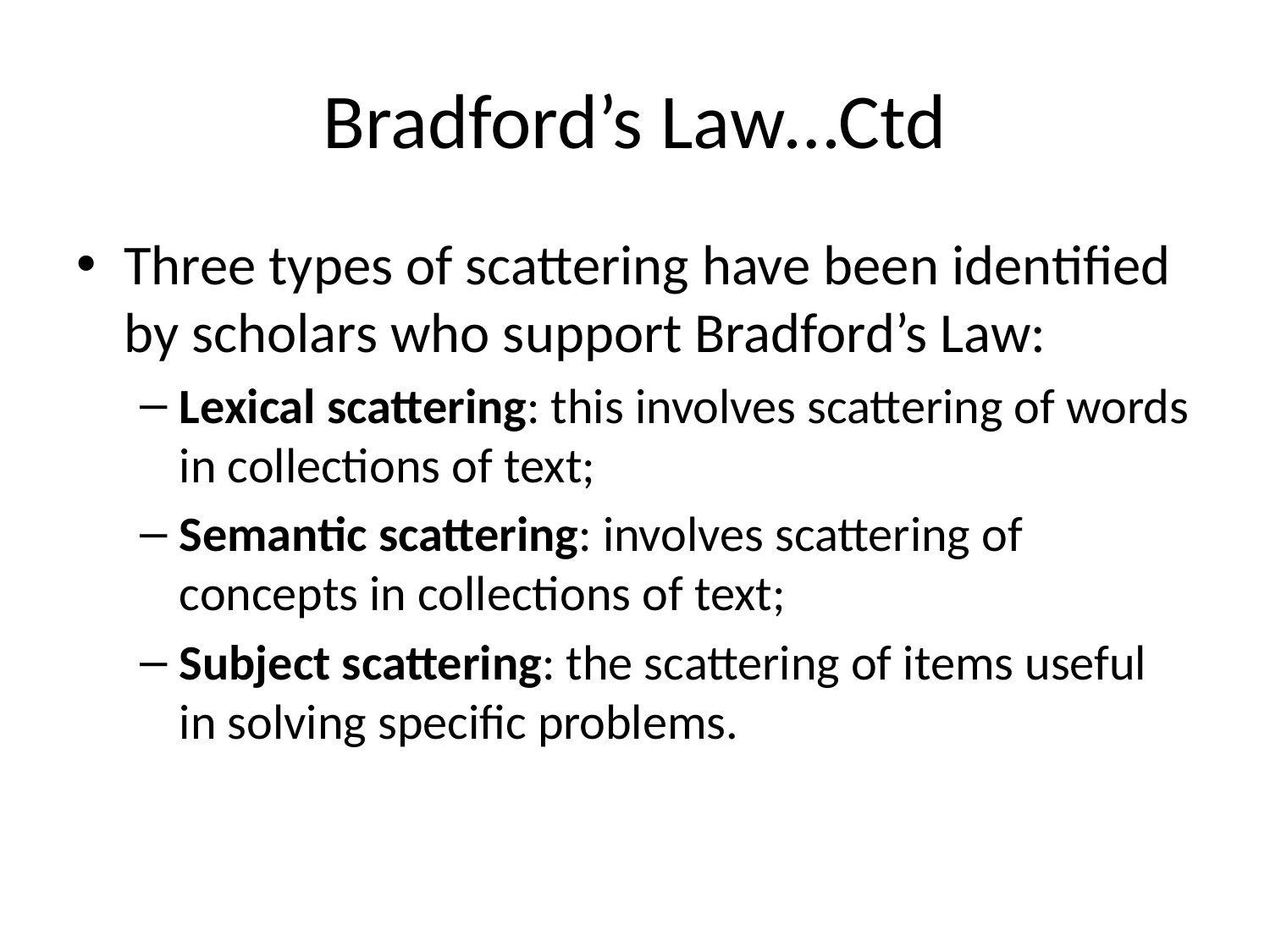

# Bradford’s Law…Ctd
Three types of scattering have been identified by scholars who support Bradford’s Law:
Lexical scattering: this involves scattering of words in collections of text;
Semantic scattering: involves scattering of concepts in collections of text;
Subject scattering: the scattering of items useful in solving specific problems.